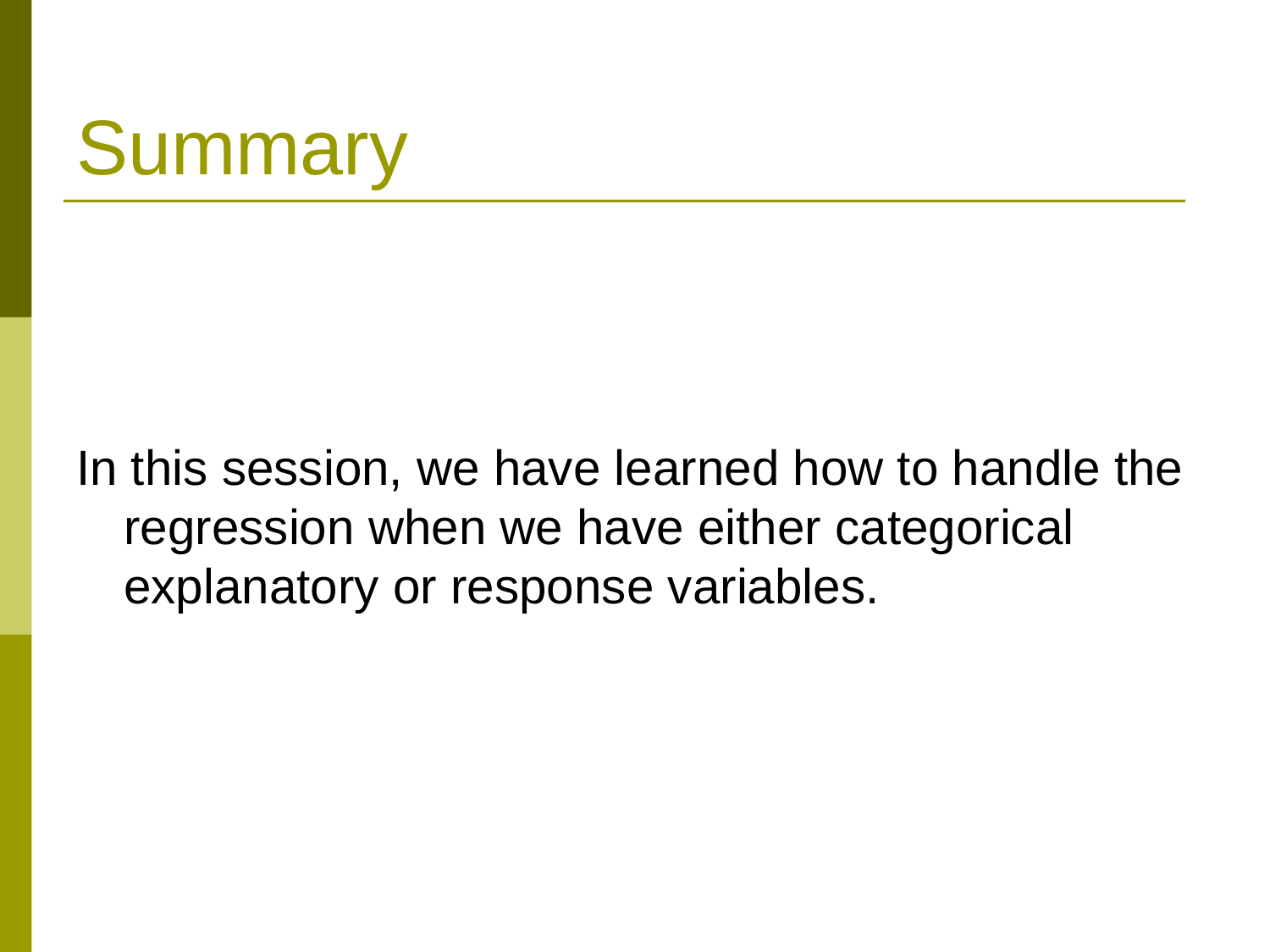

# Summary

In this session, we have learned how to handle the regression when we have either categorical explanatory or response variables.